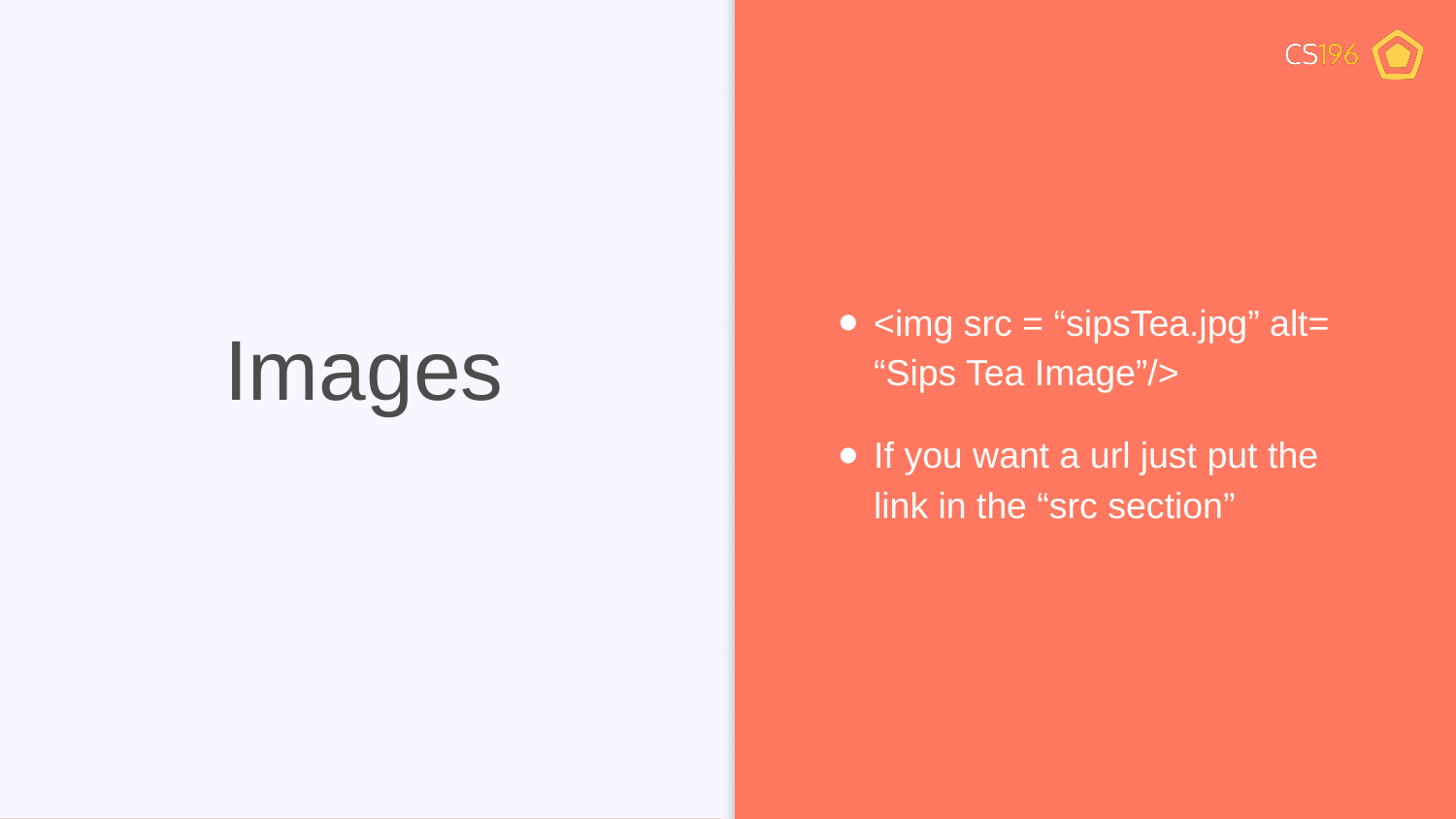

<img src = “sipsTea.jpg” alt= “Sips Tea Image”/>
If you want a url just put the link in the “src section”
# Images